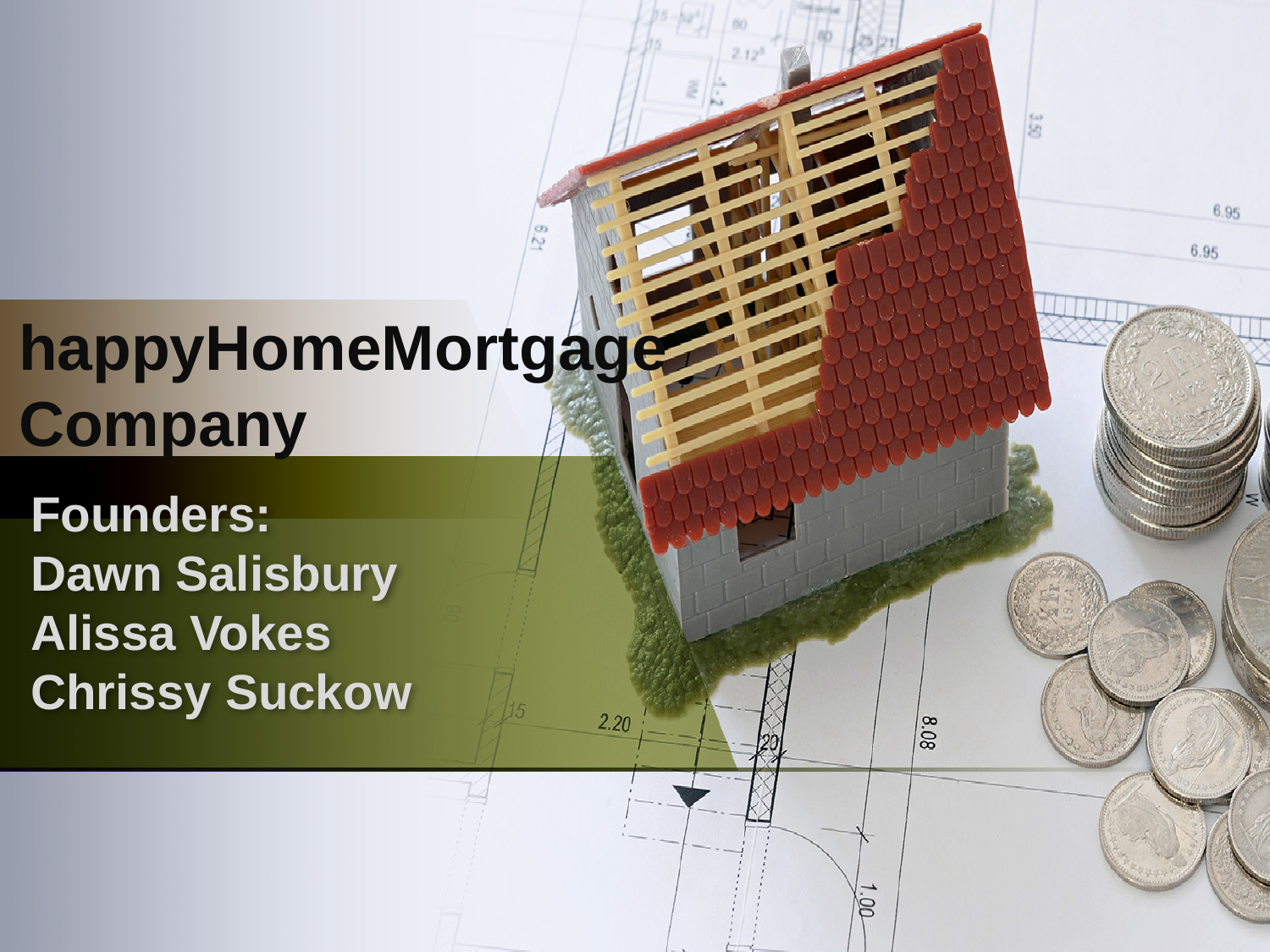

happyHomeMortgage
Company
# Founders: Dawn Salisbury Alissa Vokes Chrissy Suckow